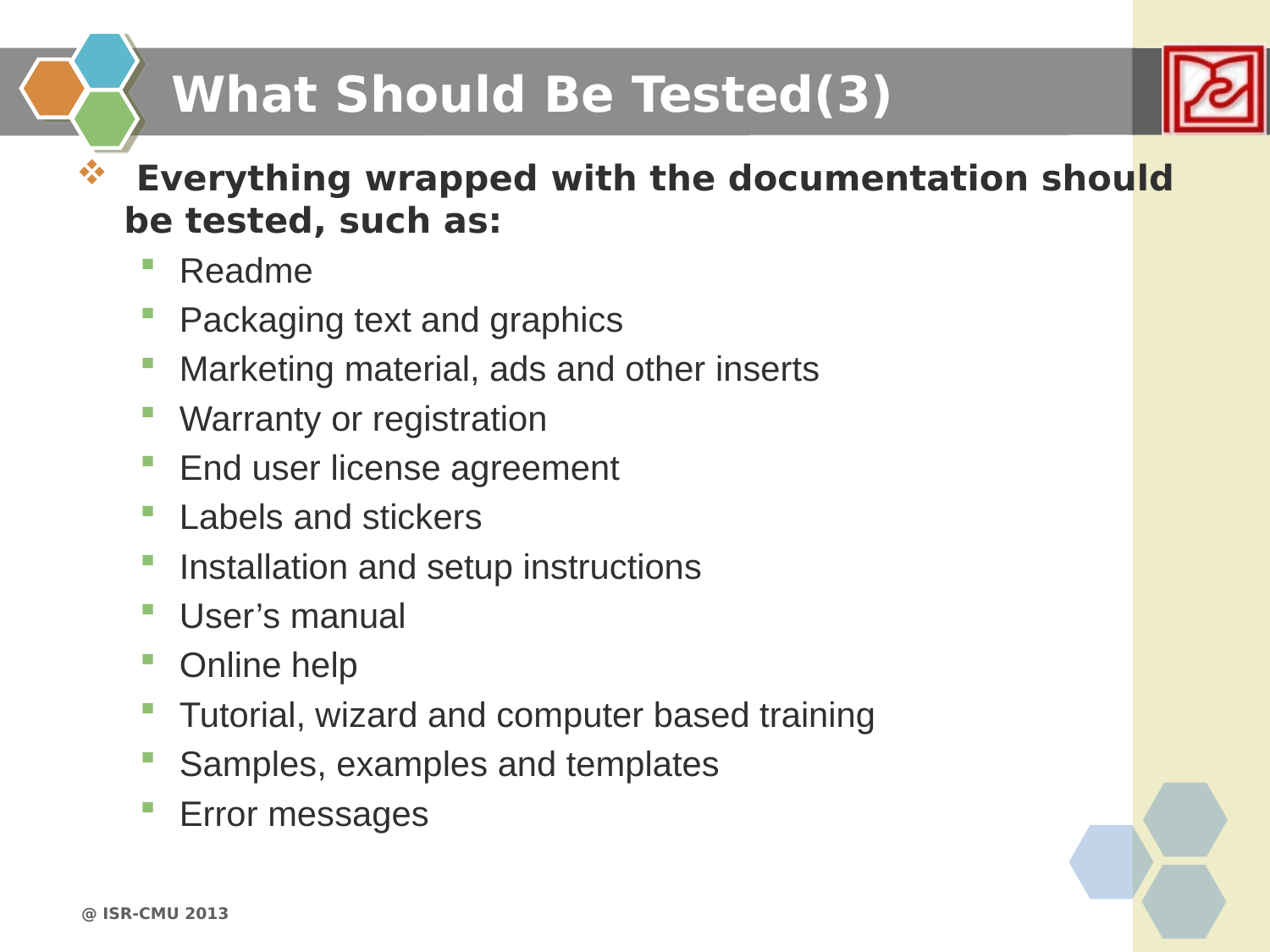

# What Should Be Tested(3)
 Everything wrapped with the documentation should be tested, such as:
Readme
Packaging text and graphics
Marketing material, ads and other inserts
Warranty or registration
End user license agreement
Labels and stickers
Installation and setup instructions
User’s manual
Online help
Tutorial, wizard and computer based training
Samples, examples and templates
Error messages
28